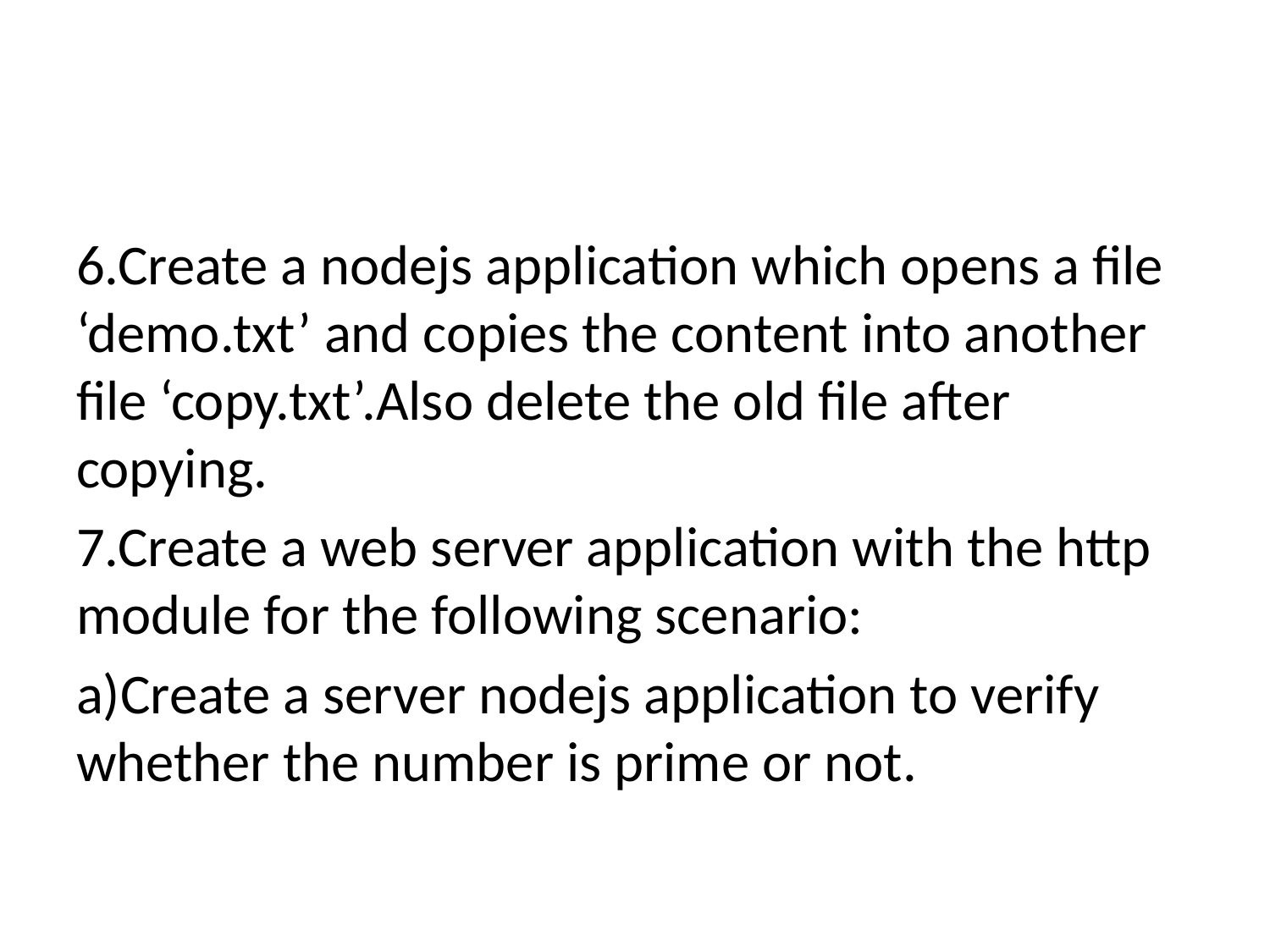

#
6.Create a nodejs application which opens a file ‘demo.txt’ and copies the content into another file ‘copy.txt’.Also delete the old file after copying.
7.Create a web server application with the http module for the following scenario:
a)Create a server nodejs application to verify whether the number is prime or not.